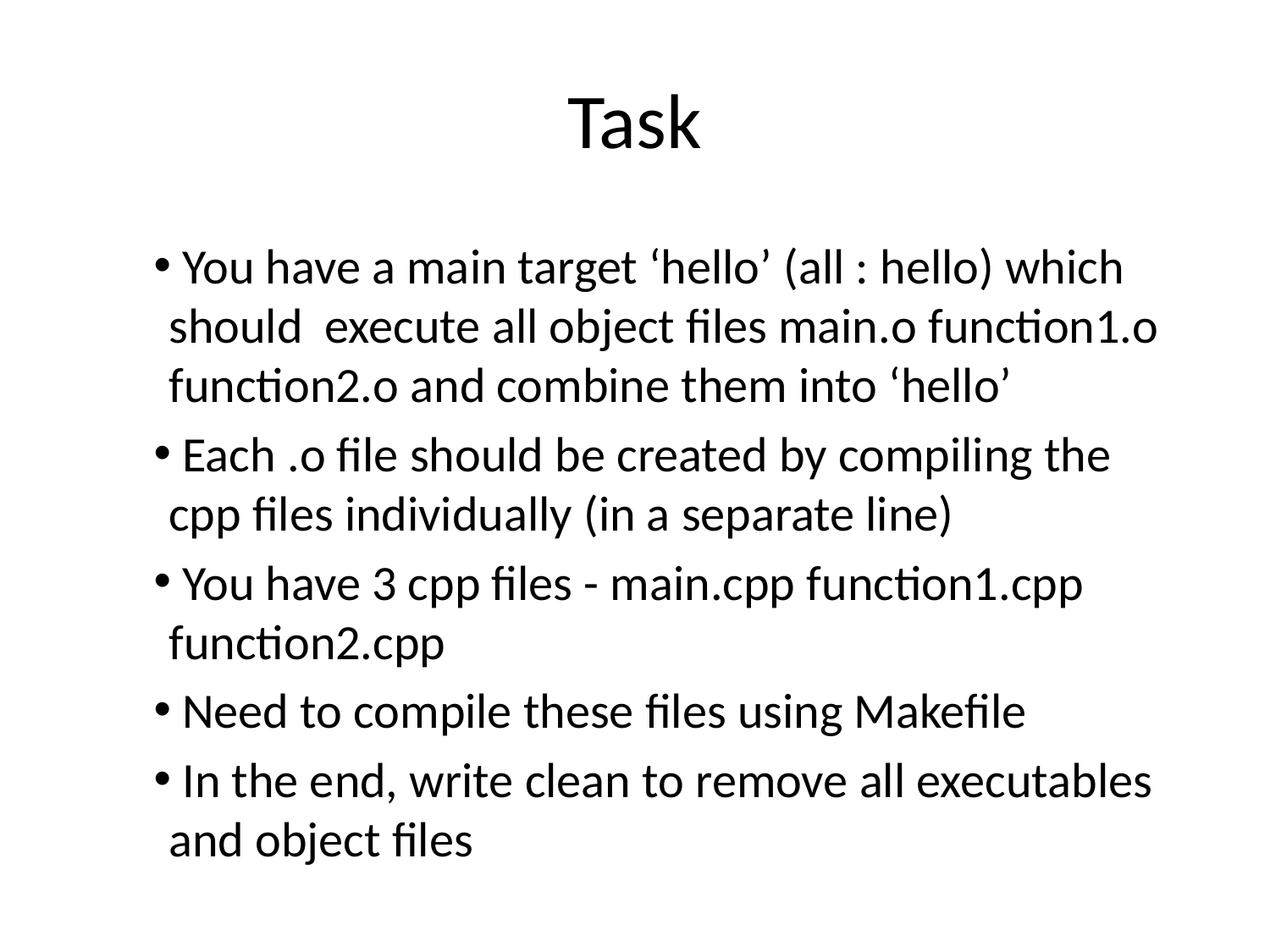

# Task
 You have a main target ‘hello’ (all : hello) which should  execute all object files main.o function1.o function2.o and combine them into ‘hello’
 Each .o file should be created by compiling the cpp files individually (in a separate line)
 You have 3 cpp files - main.cpp function1.cpp function2.cpp
 Need to compile these files using Makefile
 In the end, write clean to remove all executables and object files